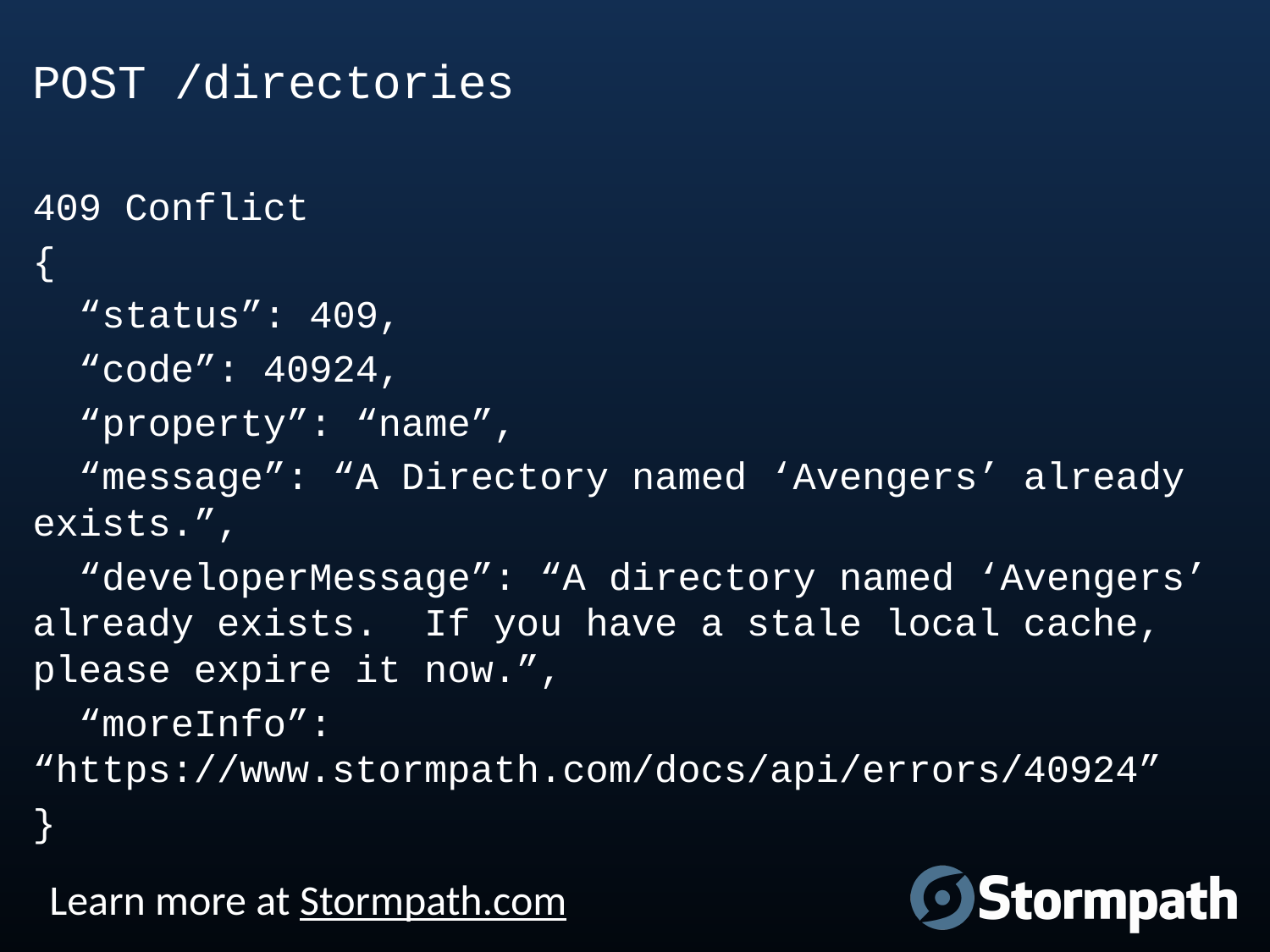

POST /directories

409 Conflict
{
  “status”: 409,
  “code”: 40924,
  “property”: “name”,
  “message”: “A Directory named ‘Avengers’ already exists.”,
  “developerMessage”: “A directory named ‘Avengers’ already exists.  If you have a stale local cache, please expire it now.”,
  “moreInfo”: “https://www.stormpath.com/docs/api/errors/40924”
}
Learn more at Stormpath.com